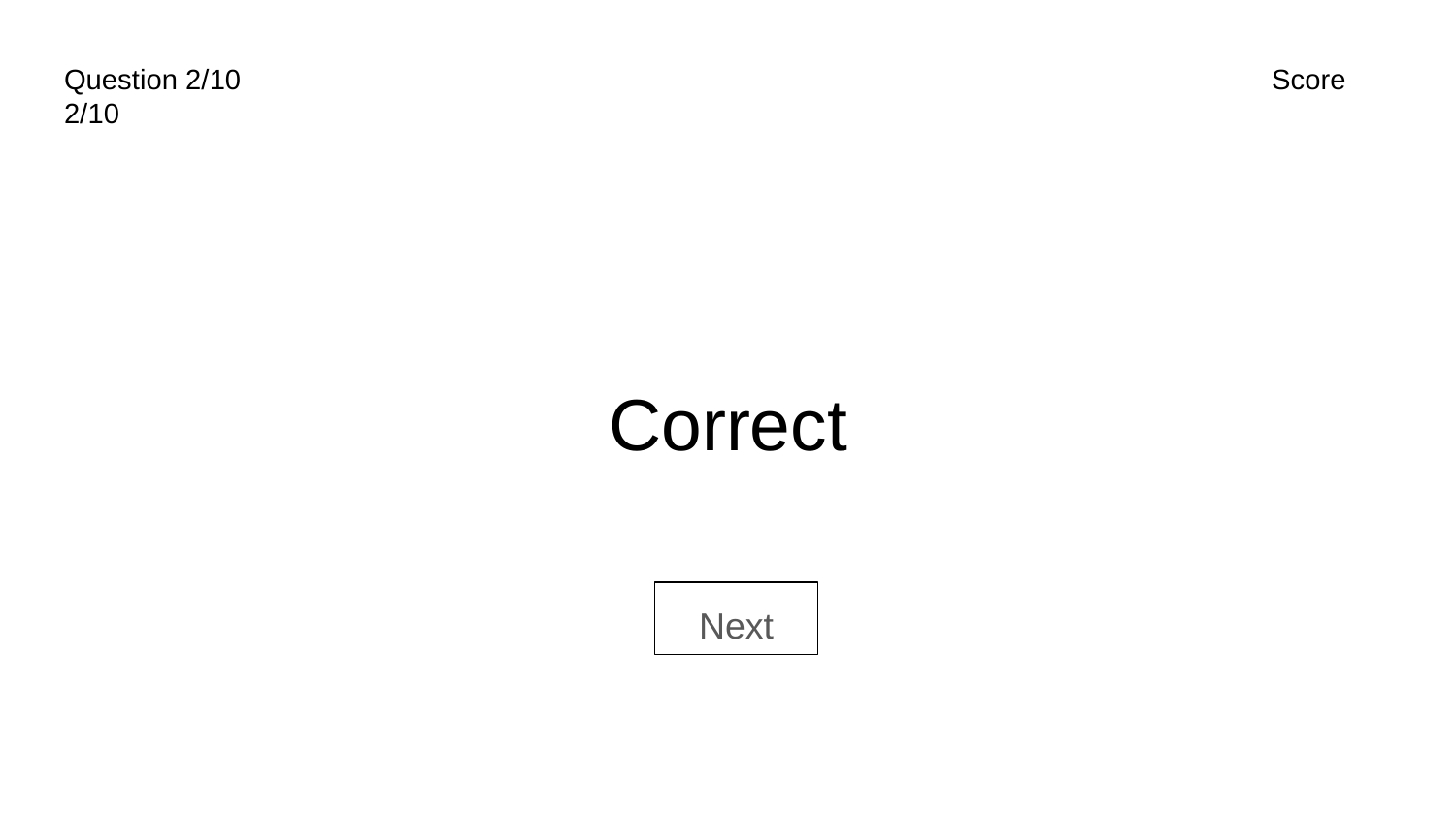

Question 2/10                                                                                                                                 Score 2/10
# Correct
Next